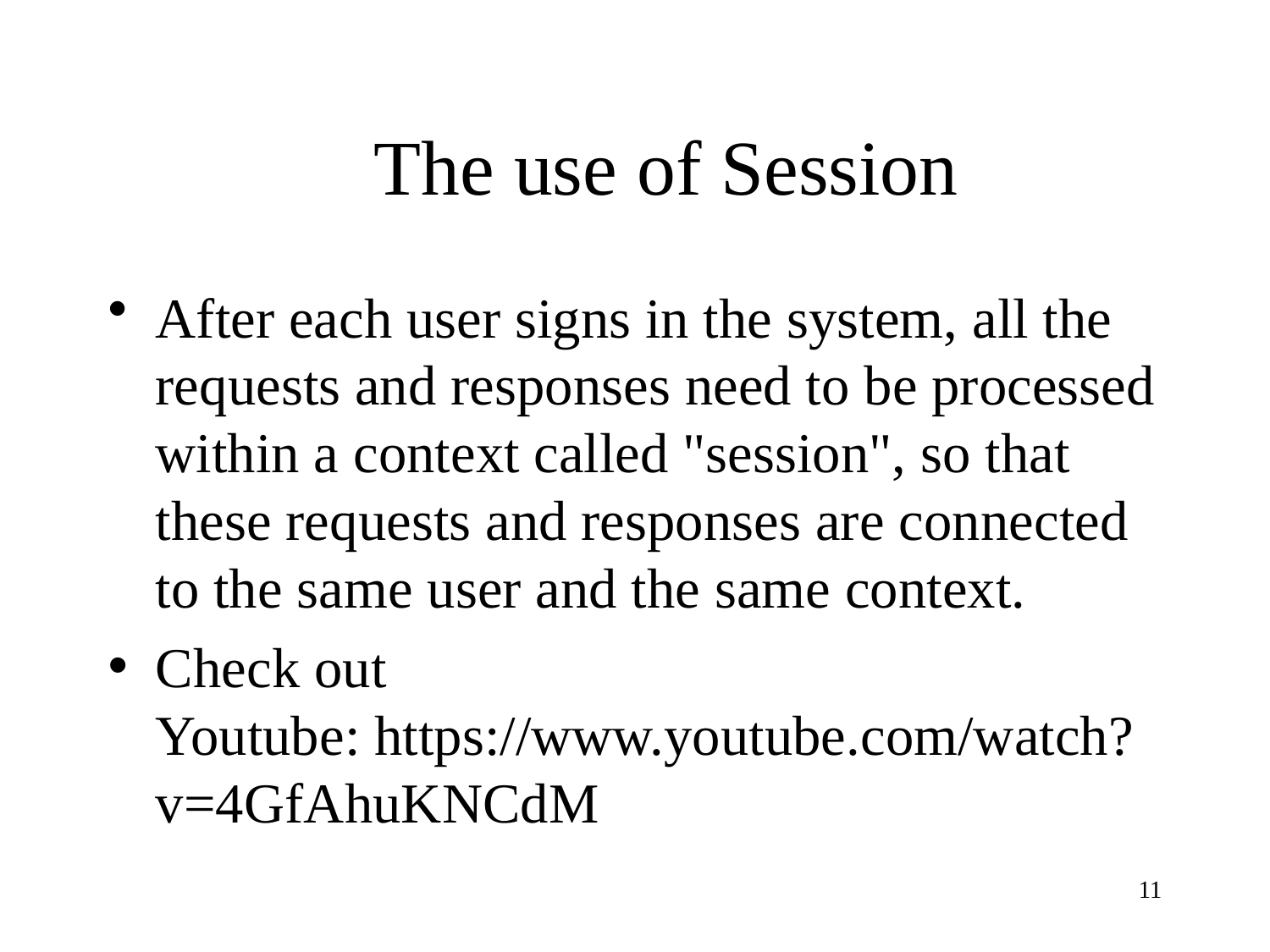

# The use of Session
After each user signs in the system, all the requests and responses need to be processed within a context called "session", so that these requests and responses are connected to the same user and the same context.
Check out Youtube: https://www.youtube.com/watch?v=4GfAhuKNCdM
11